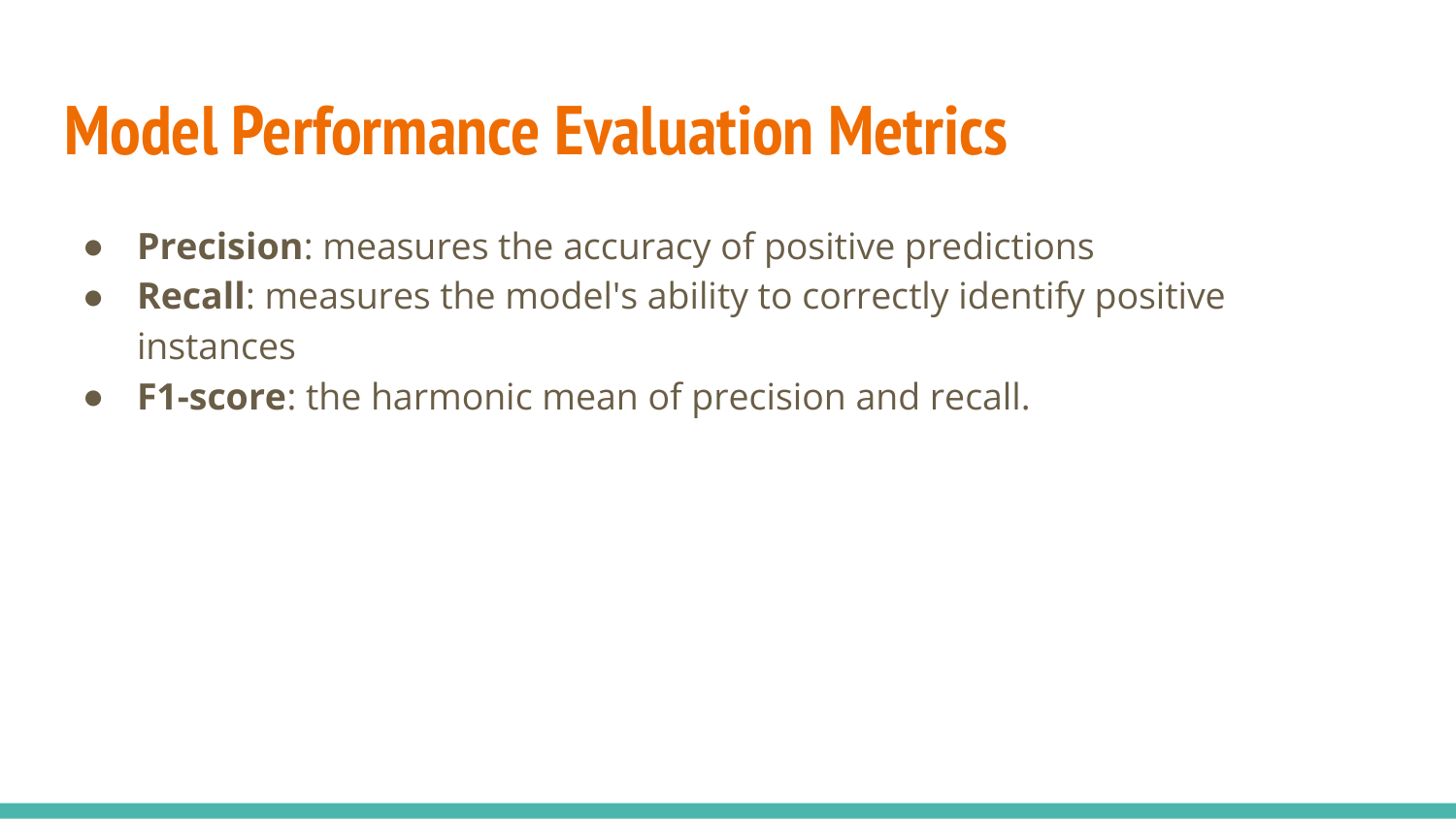

# Model Performance Evaluation Metrics
Precision: measures the accuracy of positive predictions
Recall: measures the model's ability to correctly identify positive instances
F1-score: the harmonic mean of precision and recall.